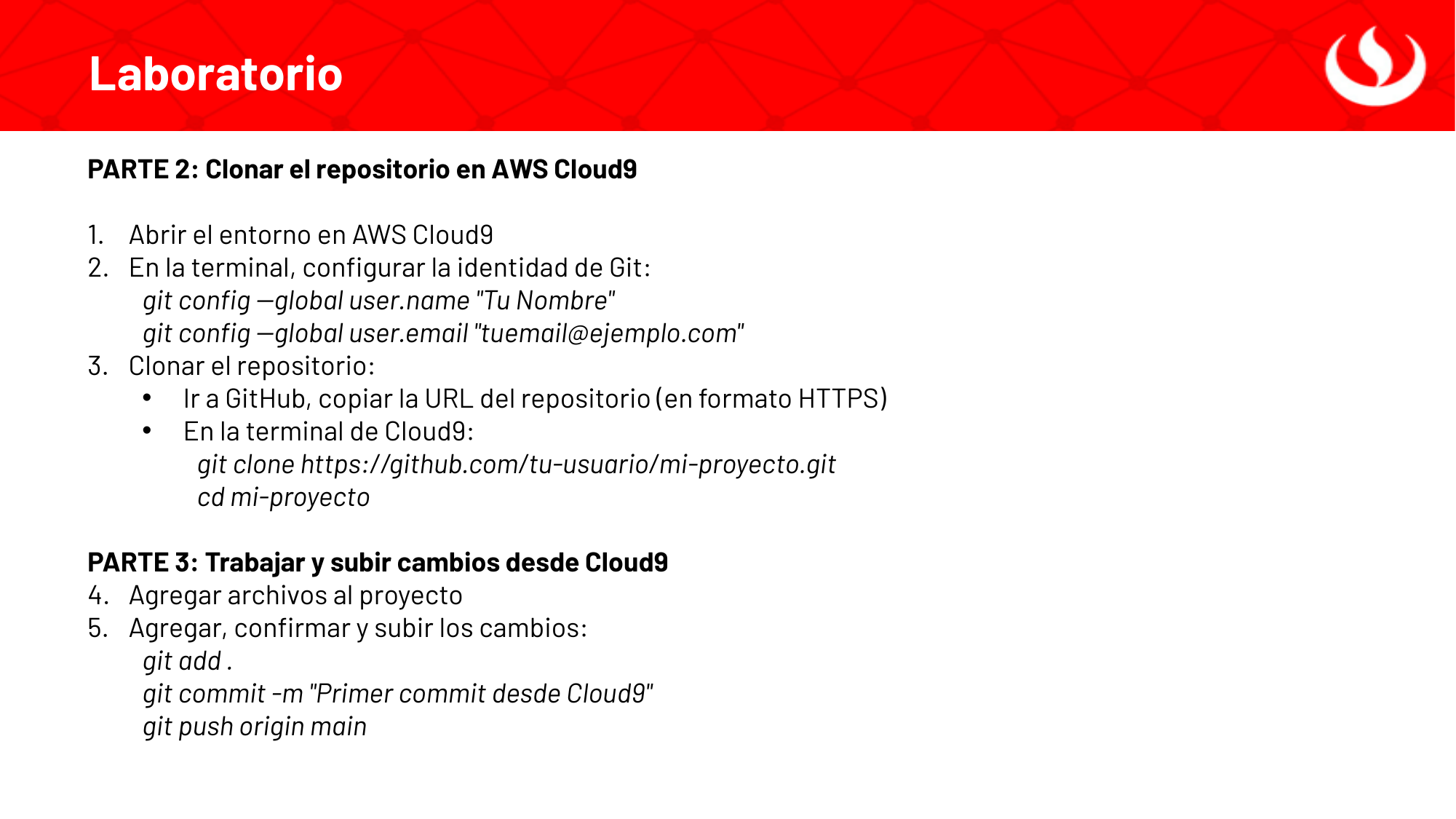

Laboratorio
PARTE 2: Clonar el repositorio en AWS Cloud9

Abrir el entorno en AWS Cloud9
En la terminal, configurar la identidad de Git:
git config --global user.name "Tu Nombre"
git config --global user.email "tuemail@ejemplo.com"
Clonar el repositorio:
Ir a GitHub, copiar la URL del repositorio (en formato HTTPS)
En la terminal de Cloud9:
git clone https://github.com/tu-usuario/mi-proyecto.git
cd mi-proyecto

PARTE 3: Trabajar y subir cambios desde Cloud9
Agregar archivos al proyecto
Agregar, confirmar y subir los cambios:
git add .
git commit -m "Primer commit desde Cloud9"
git push origin main